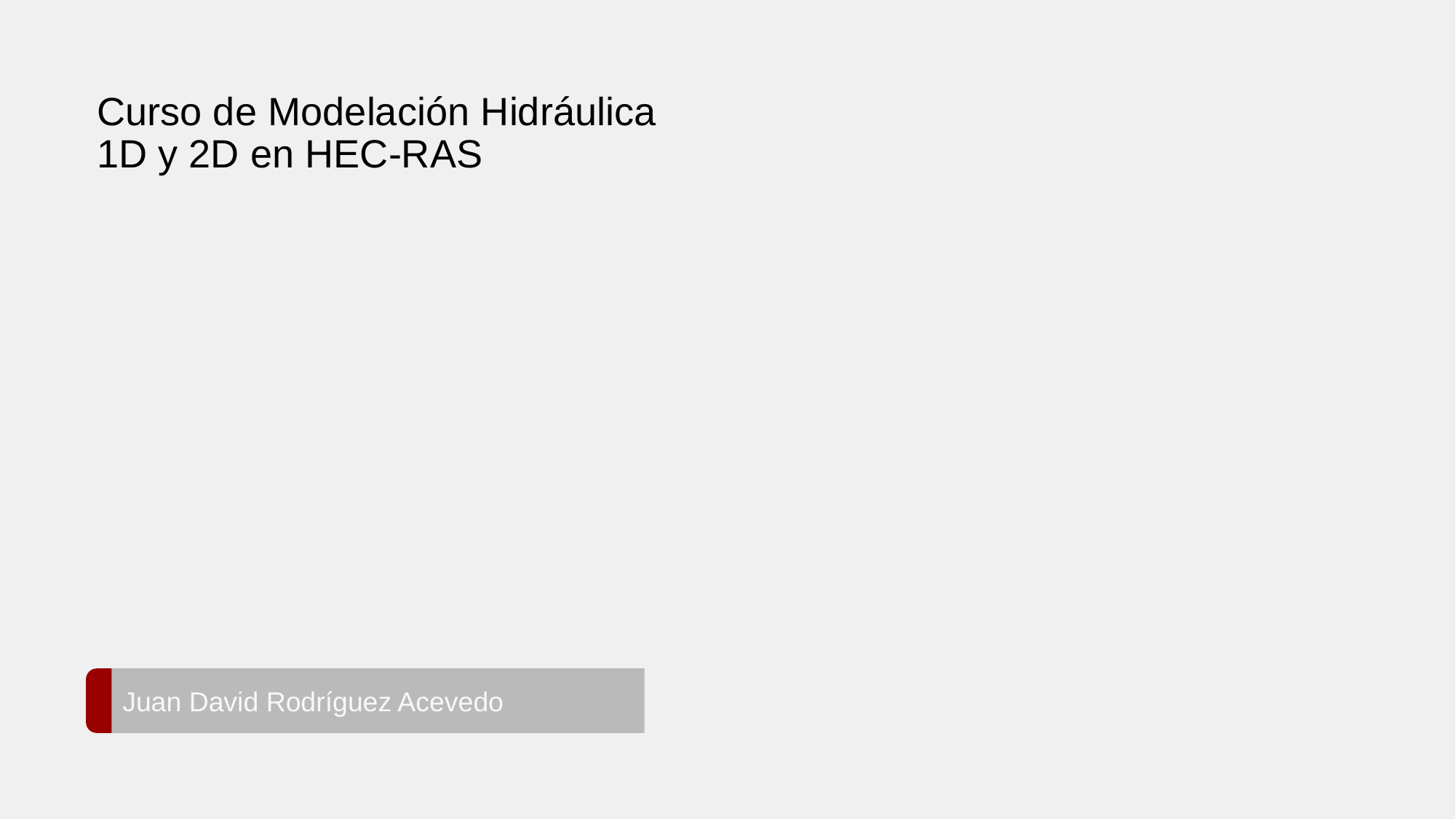

# Curso de Modelación Hidráulica 1D y 2D en HEC-RAS

Juan David Rodríguez Acevedo